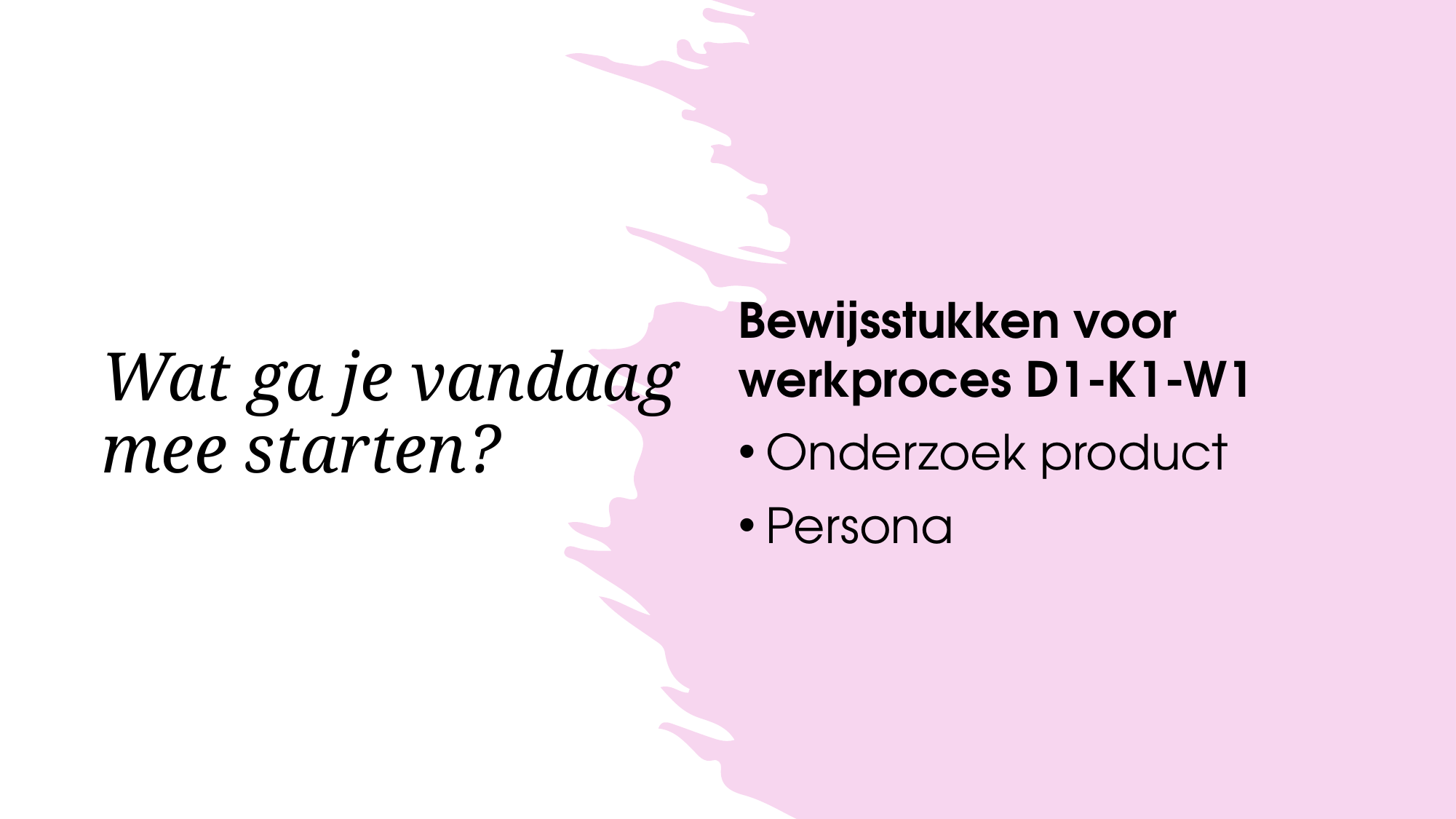

Bewijsstukken voor werkproces D1-K1-W1
Onderzoek product
Persona
Wat ga je vandaag mee starten?